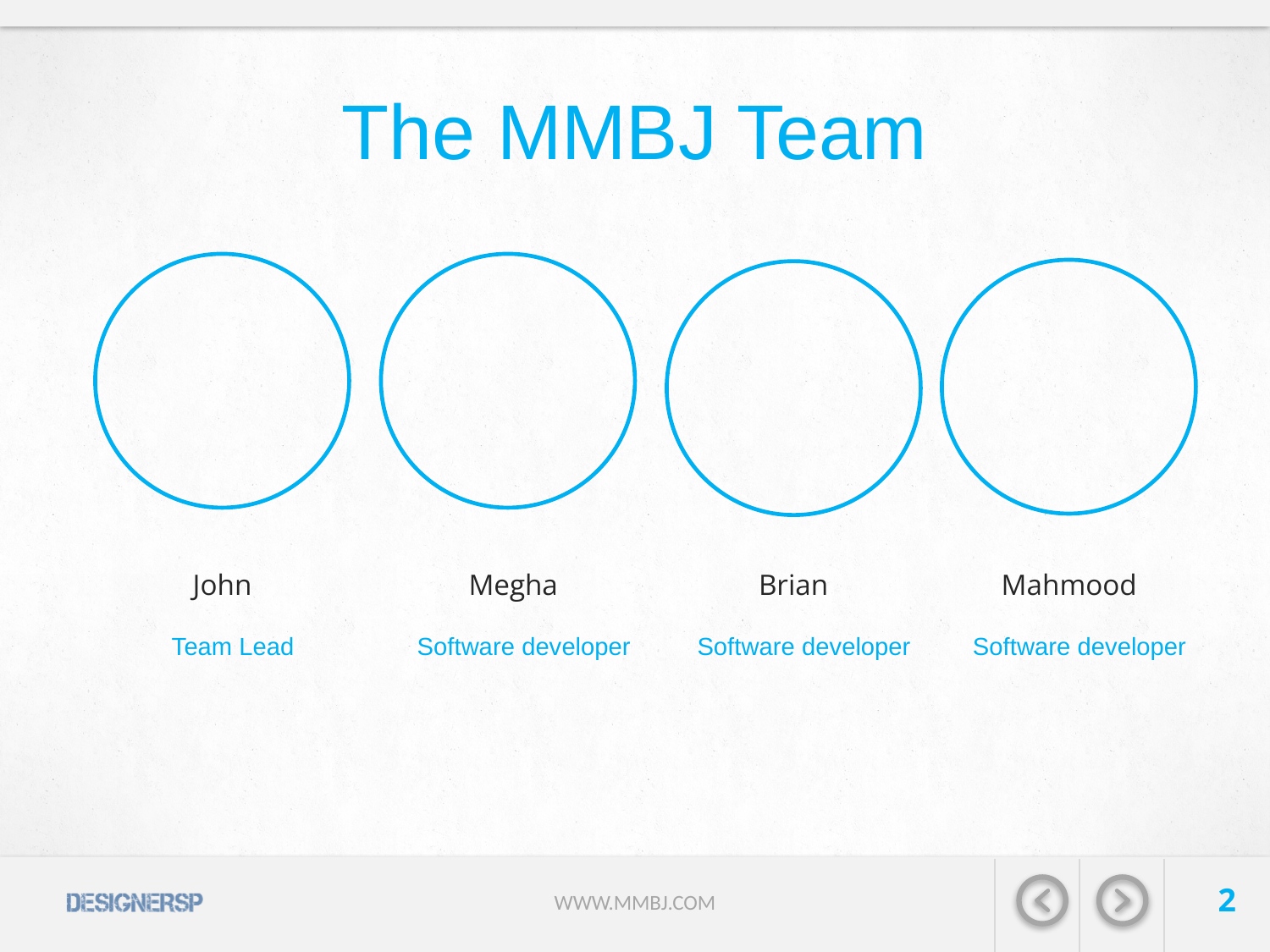

# The MMBJ Team

John
Megha
Brian
Mahmood
Team Lead

Software developer

Software developer

Software developer

2
WWW.MMBJ.COM